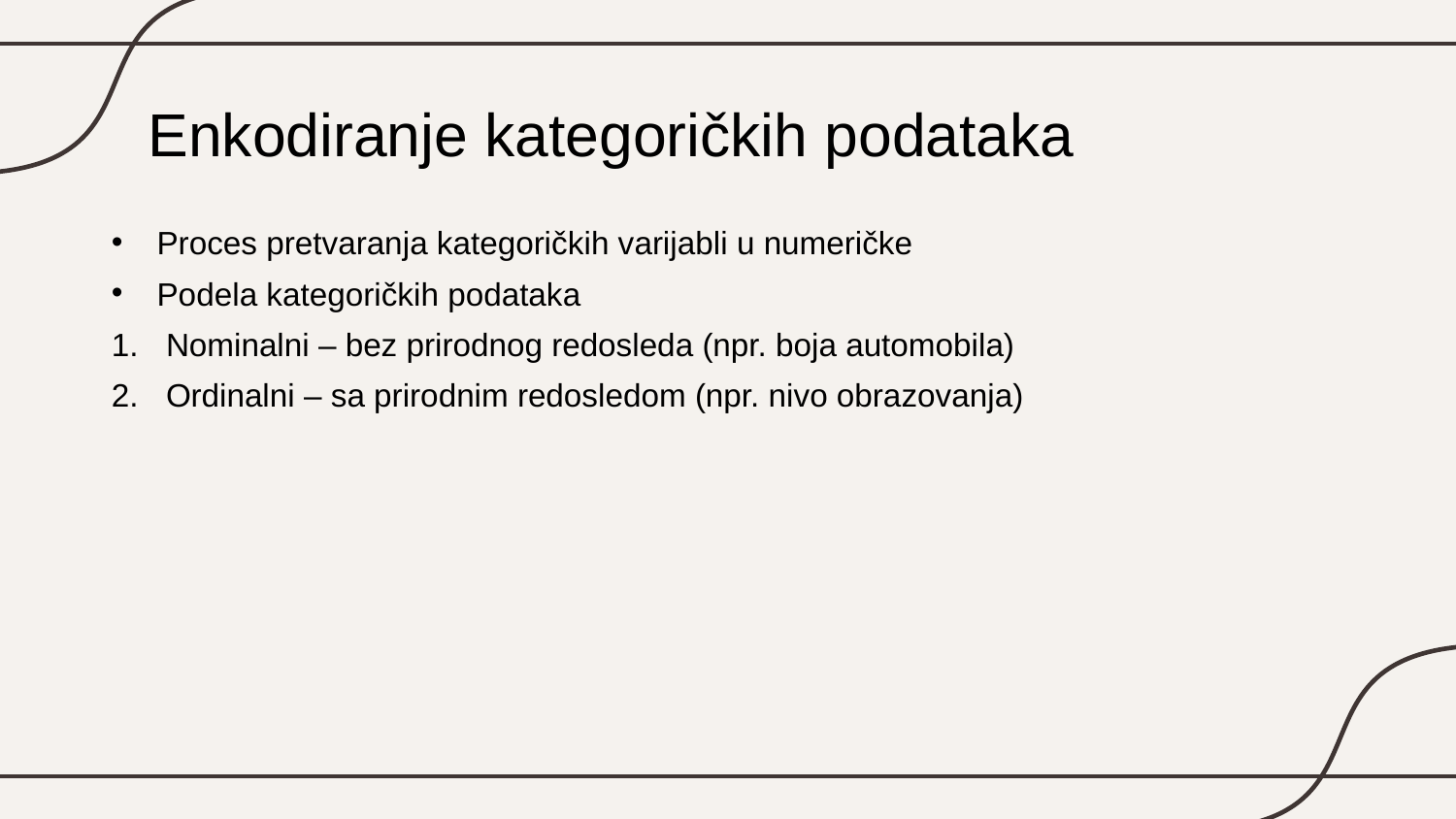

# Enkodiranje kategoričkih podataka
Proces pretvaranja kategoričkih varijabli u numeričke
Podela kategoričkih podataka
Nominalni – bez prirodnog redosleda (npr. boja automobila)
Ordinalni – sa prirodnim redosledom (npr. nivo obrazovanja)